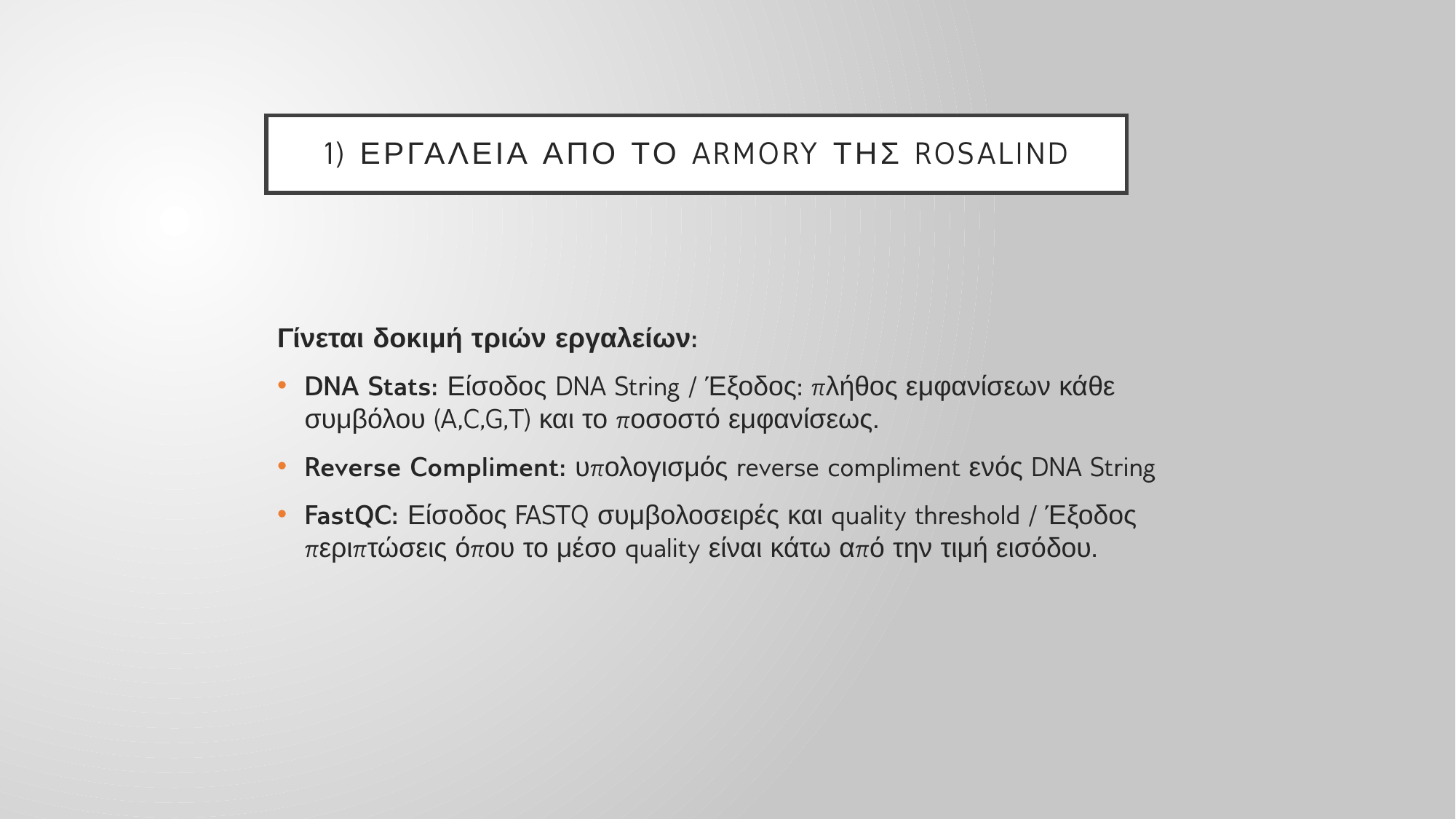

# 1) Εργαλεια απο το ARMORY της ROsalind
Γίνεται δοκιμή τριών εργαλείων:
DNA Stats: Είσοδος DNA String / Έξοδος: πλήθος εμφανίσεων κάθε συμβόλου (A,C,G,T) και το ποσοστό εμφανίσεως.
Reverse Compliment: υπολογισμός reverse compliment ενός DNA String
FastQC: Είσοδος FASTQ συμβολοσειρές και quality threshold / Έξοδος περιπτώσεις όπου το μέσο quality είναι κάτω από την τιμή εισόδου.